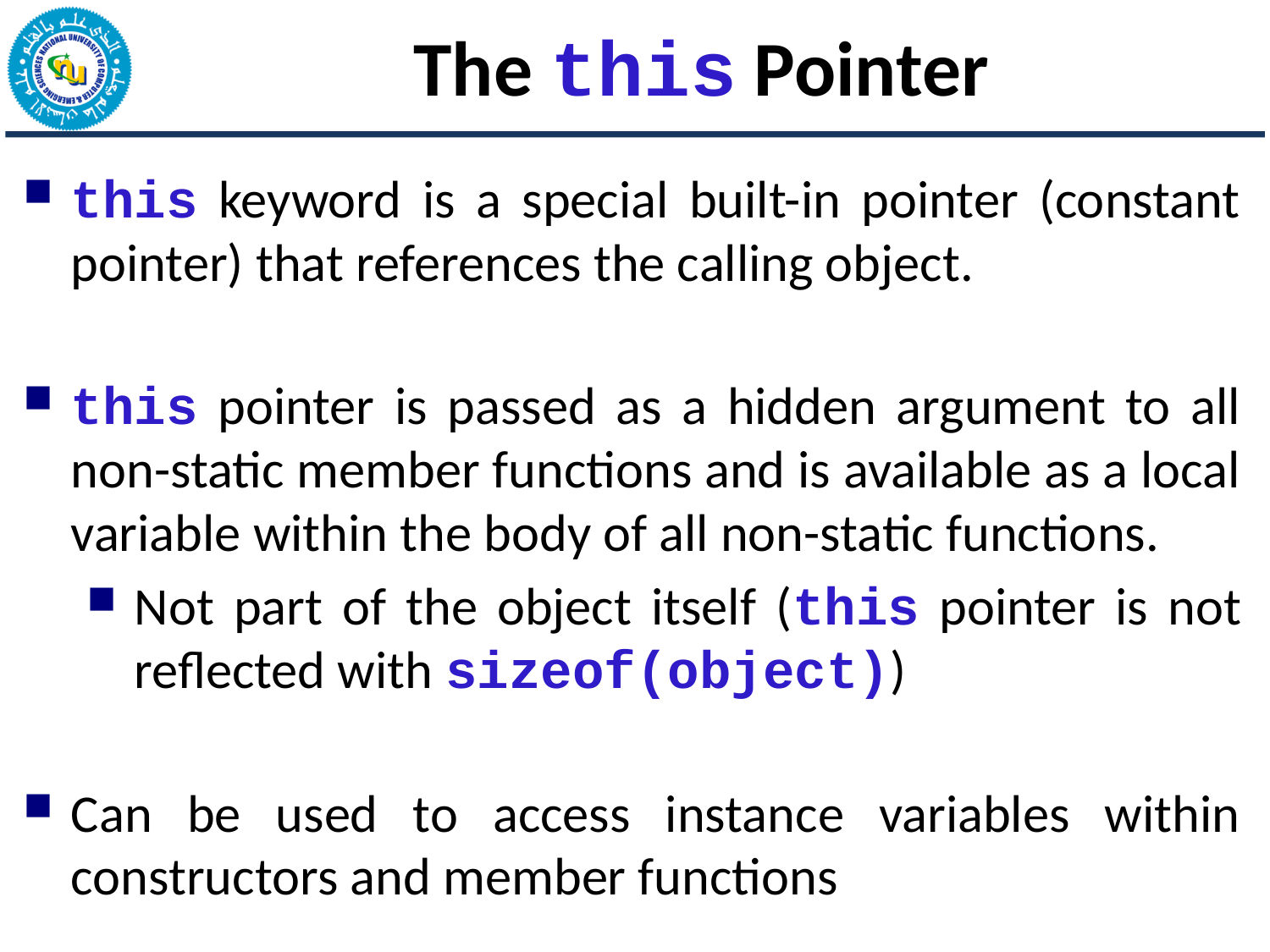

The this Pointer

this keyword is a special built-in pointer (constant pointer) that references the calling object.

this pointer is passed as a hidden argument to all non-static member functions and is available as a local variable within the body of all non-static functions.
Not part of the object itself (this pointer is not reflected with sizeof(object))

Can be used to access instance variables within constructors and member functions